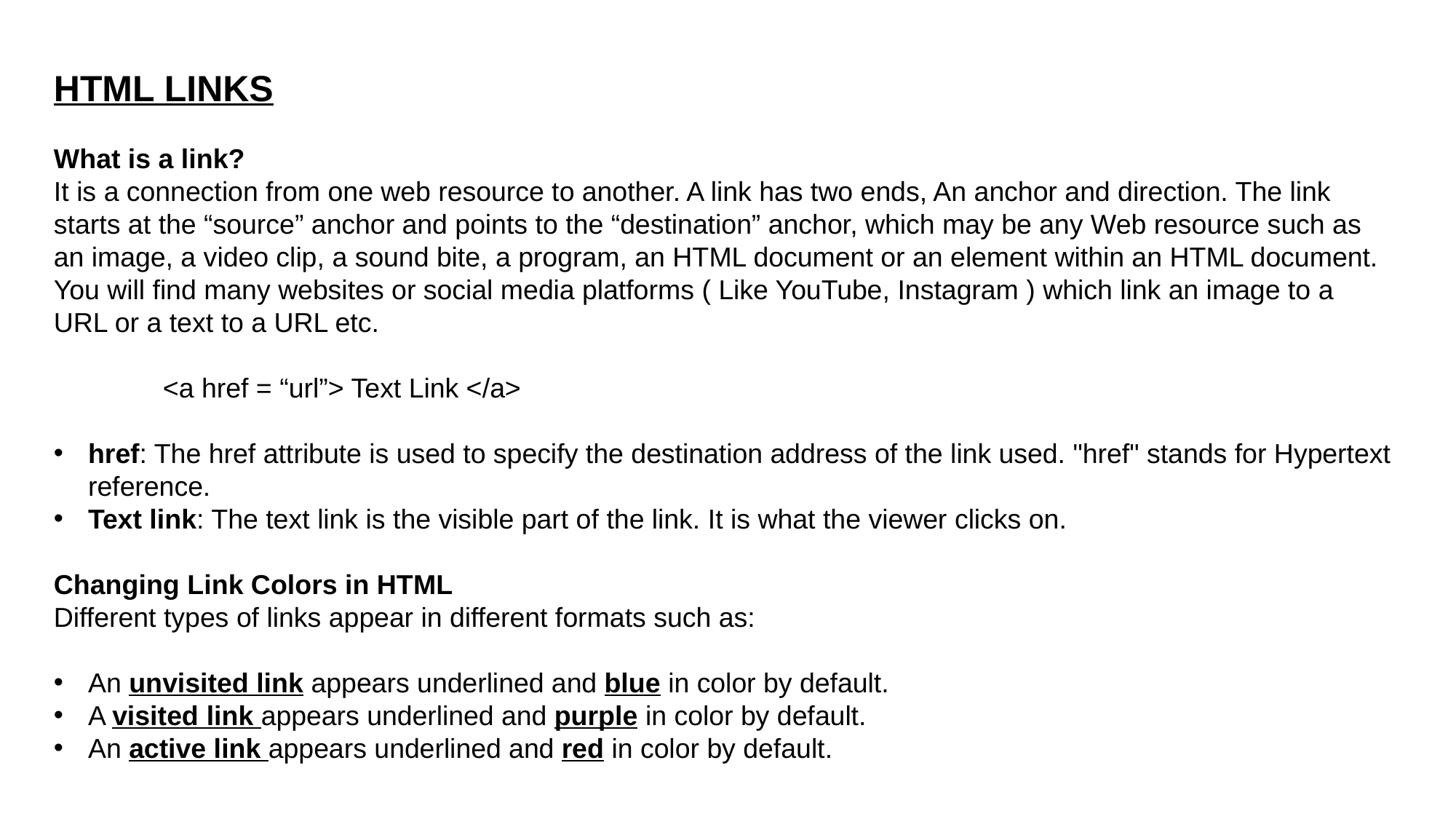

HTML LINKS

What is a link?
It is a connection from one web resource to another. A link has two ends, An anchor and direction. The link starts at the “source” anchor and points to the “destination” anchor, which may be any Web resource such as an image, a video clip, a sound bite, a program, an HTML document or an element within an HTML document. You will find many websites or social media platforms ( Like YouTube, Instagram ) which link an image to a URL or a text to a URL etc.

	<a href = “url”> Text Link </a>

href: The href attribute is used to specify the destination address of the link used. "href" stands for Hypertext reference.
Text link: The text link is the visible part of the link. It is what the viewer clicks on.

Changing Link Colors in HTML
Different types of links appear in different formats such as:

An unvisited link appears underlined and blue in color by default.
A visited link appears underlined and purple in color by default.
An active link appears underlined and red in color by default.